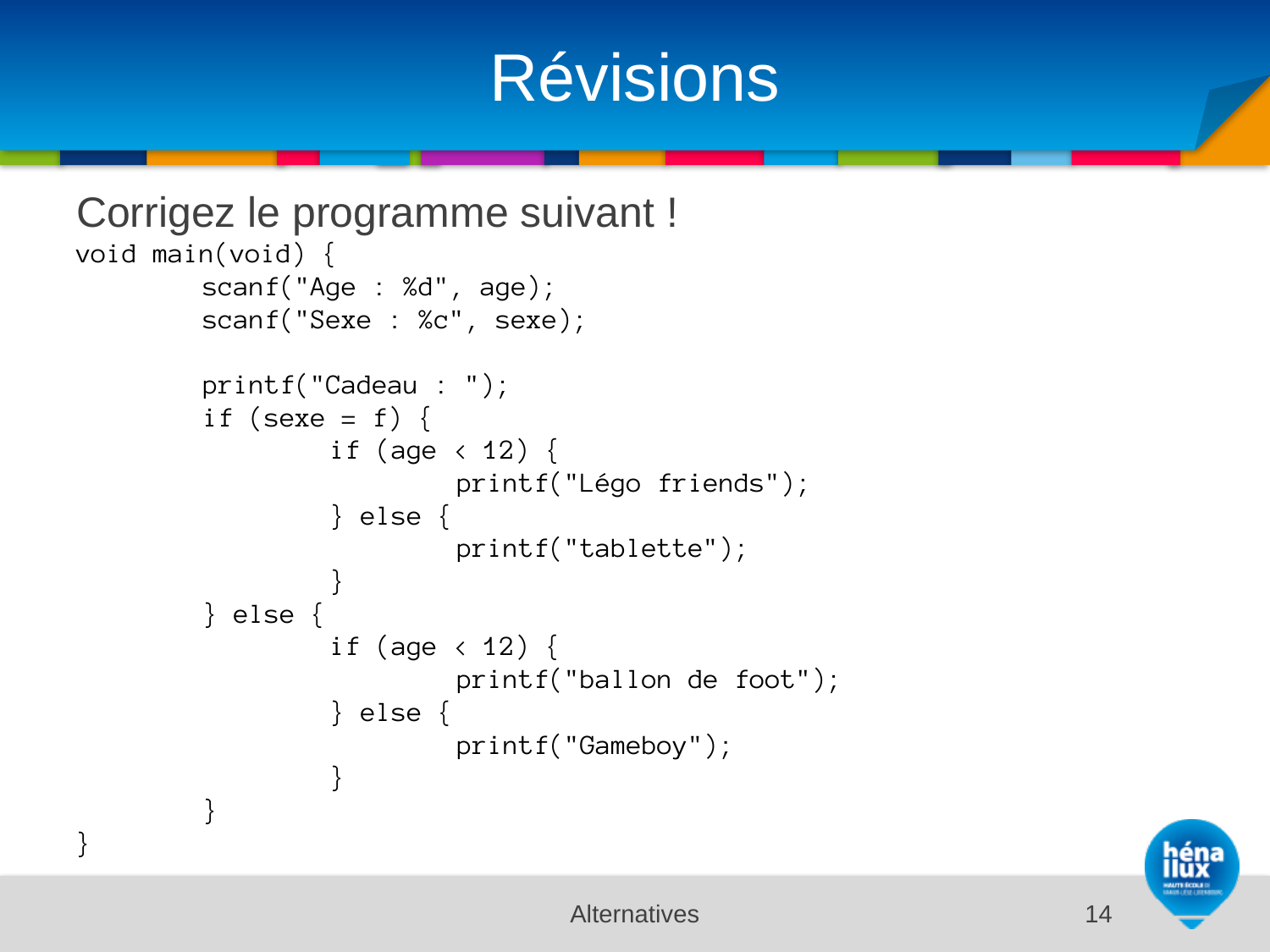

# Révisions
Corrigez le programme suivant !
void main(void) {
	scanf("Age : %d", age);
	scanf("Sexe : %c", sexe);

	printf("Cadeau : ");
	if (sexe = f) {
		if (age < 12) {
			printf("Légo friends");
		} else {
			printf("tablette");
		}
	} else {
		if (age < 12) {
			printf("ballon de foot");
		} else {
			printf("Gameboy");
		}
	}
}
Alternatives
14